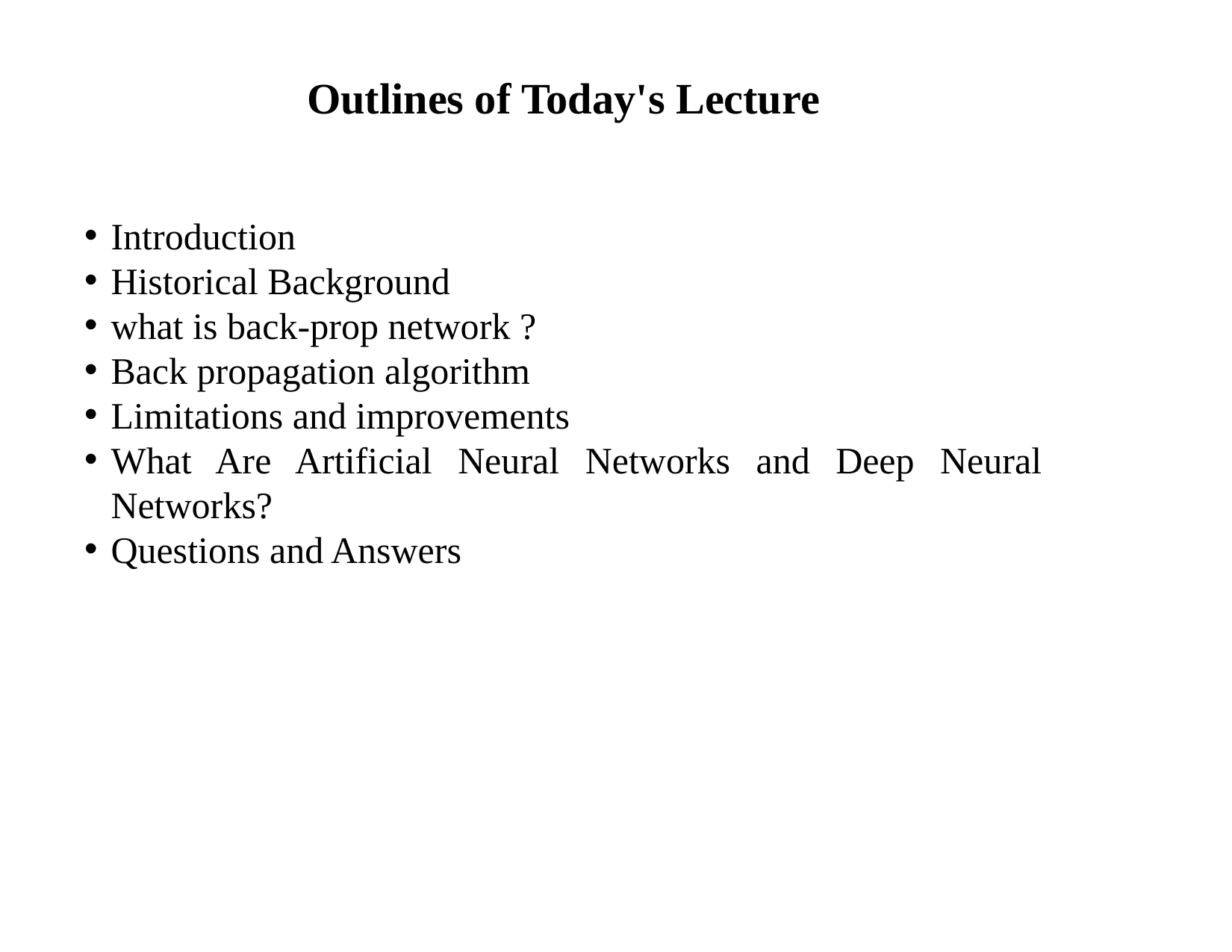

Outlines of Today's Lecture

Introduction
Historical Background
what is back-prop network ?
Back propagation algorithm
Limitations and improvements
What Are Artificial Neural Networks and Deep Neural Networks?
Questions and Answers